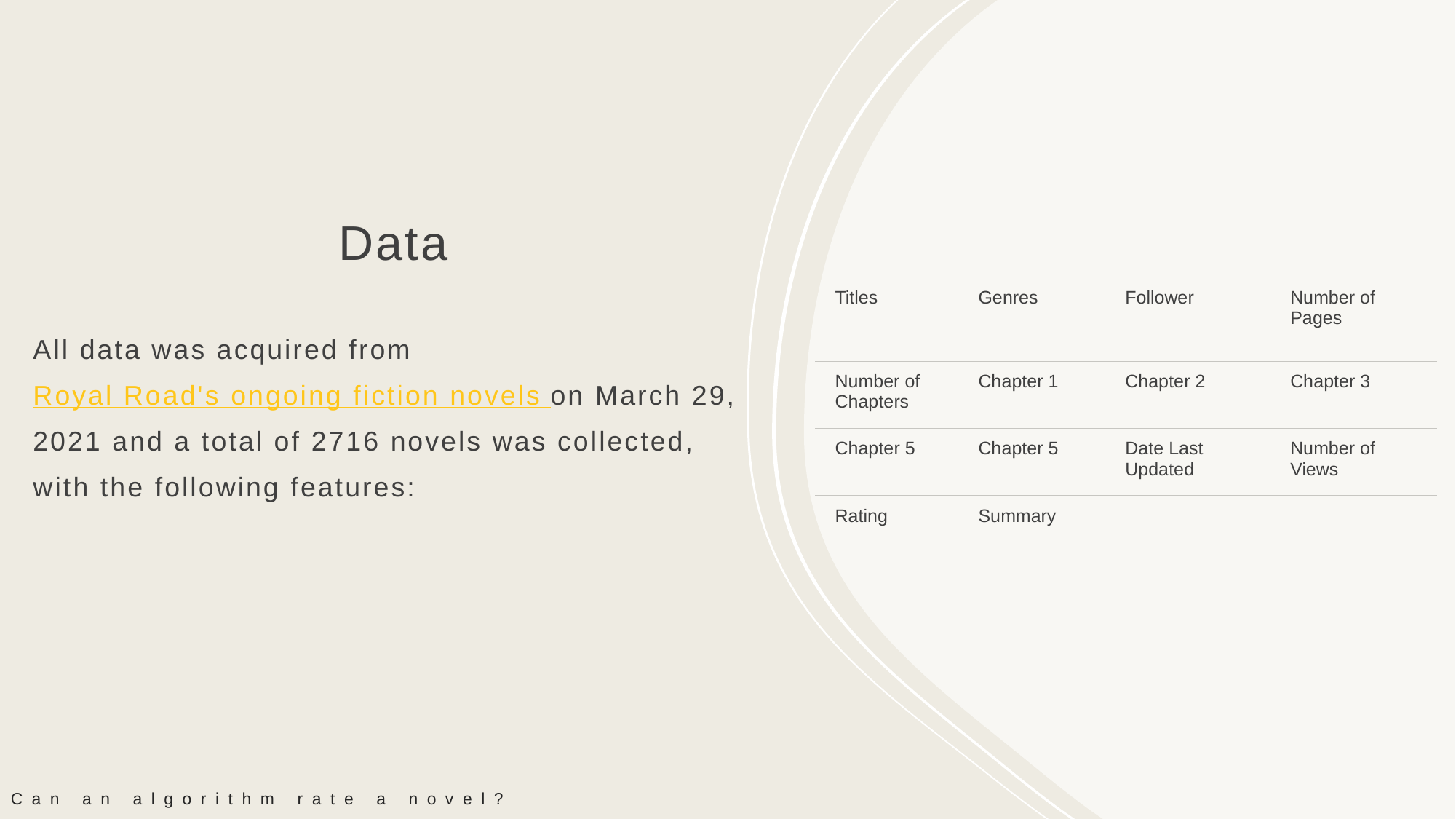

# Data
| Titles | Genres | Follower | Number of Pages |
| --- | --- | --- | --- |
| Number of Chapters | Chapter 1 | Chapter 2 | Chapter 3 |
| Chapter 5 | Chapter 5 | Date Last Updated | Number of Views |
| Rating | Summary |  |  |
All data was acquired from Royal Road's ongoing fiction novels on March 29, 2021 and a total of 2716 novels was collected, with the following features:
Can an algorithm rate a novel?